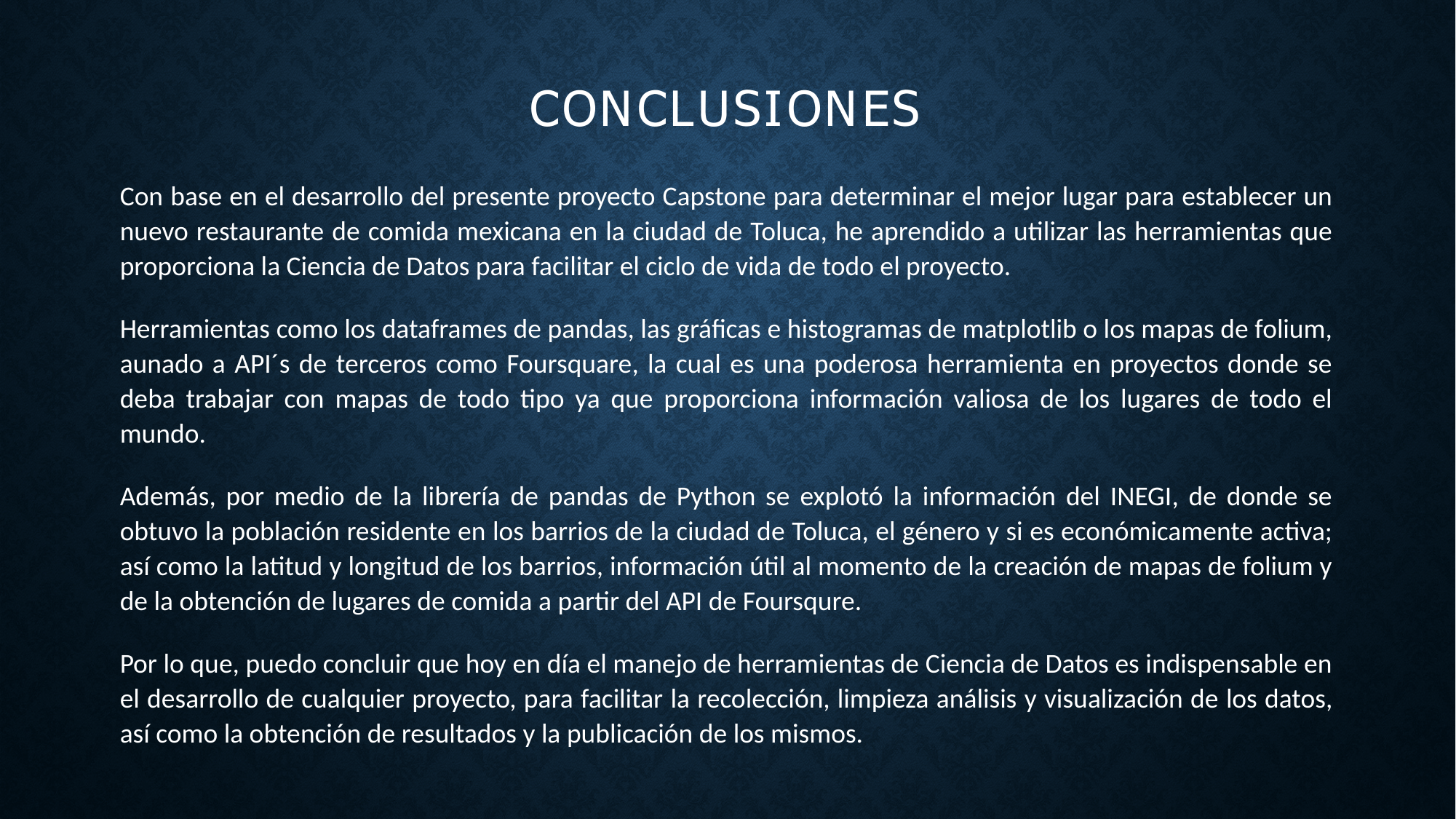

# conclusiones
Con base en el desarrollo del presente proyecto Capstone para determinar el mejor lugar para establecer un nuevo restaurante de comida mexicana en la ciudad de Toluca, he aprendido a utilizar las herramientas que proporciona la Ciencia de Datos para facilitar el ciclo de vida de todo el proyecto.
Herramientas como los dataframes de pandas, las gráficas e histogramas de matplotlib o los mapas de folium, aunado a API´s de terceros como Foursquare, la cual es una poderosa herramienta en proyectos donde se deba trabajar con mapas de todo tipo ya que proporciona información valiosa de los lugares de todo el mundo.
Además, por medio de la librería de pandas de Python se explotó la información del INEGI, de donde se obtuvo la población residente en los barrios de la ciudad de Toluca, el género y si es económicamente activa; así como la latitud y longitud de los barrios, información útil al momento de la creación de mapas de folium y de la obtención de lugares de comida a partir del API de Foursqure.
Por lo que, puedo concluir que hoy en día el manejo de herramientas de Ciencia de Datos es indispensable en el desarrollo de cualquier proyecto, para facilitar la recolección, limpieza análisis y visualización de los datos, así como la obtención de resultados y la publicación de los mismos.